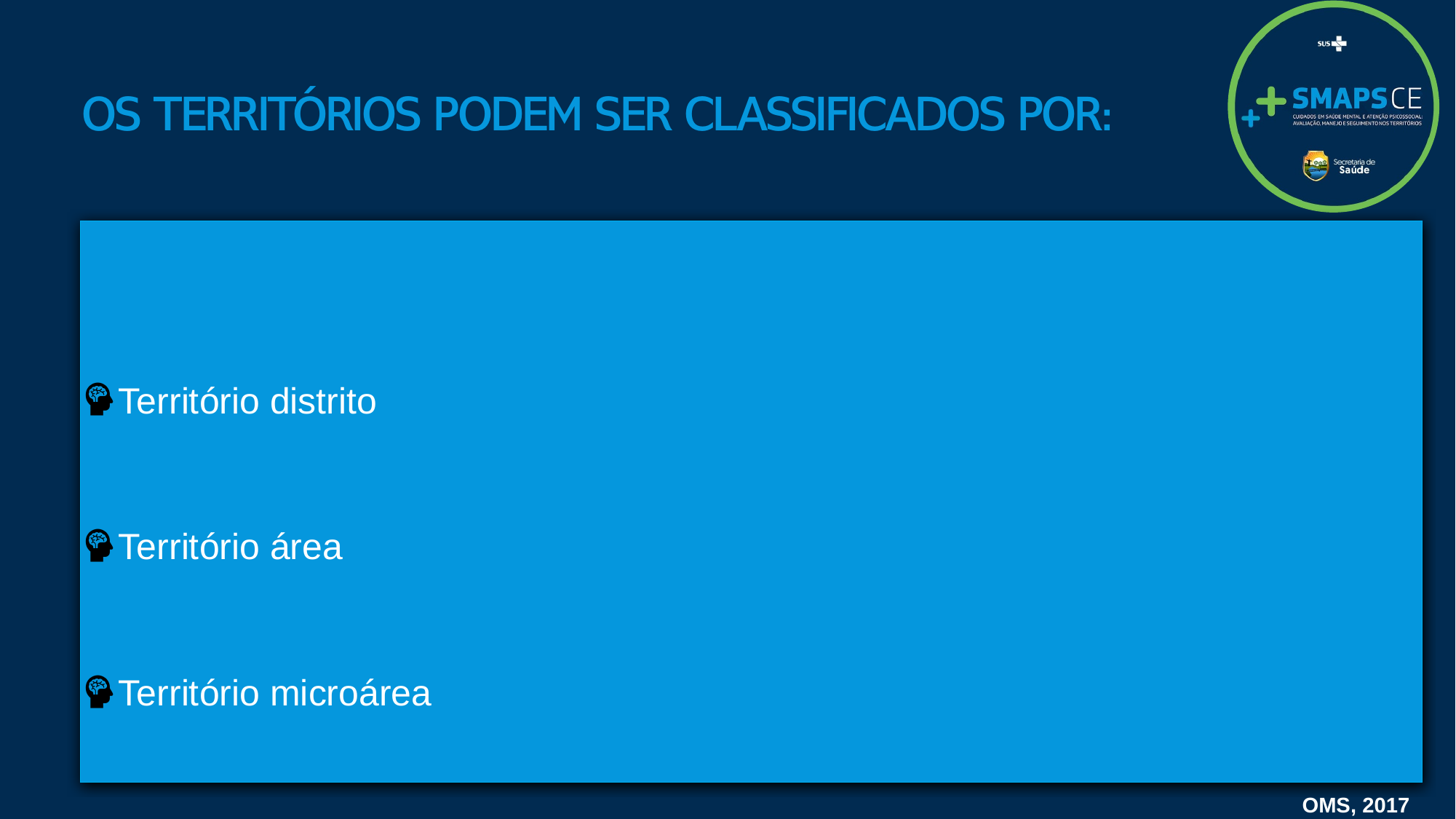

# Os territórios podem ser classificados por:
Território distrito
Território área
Território microárea